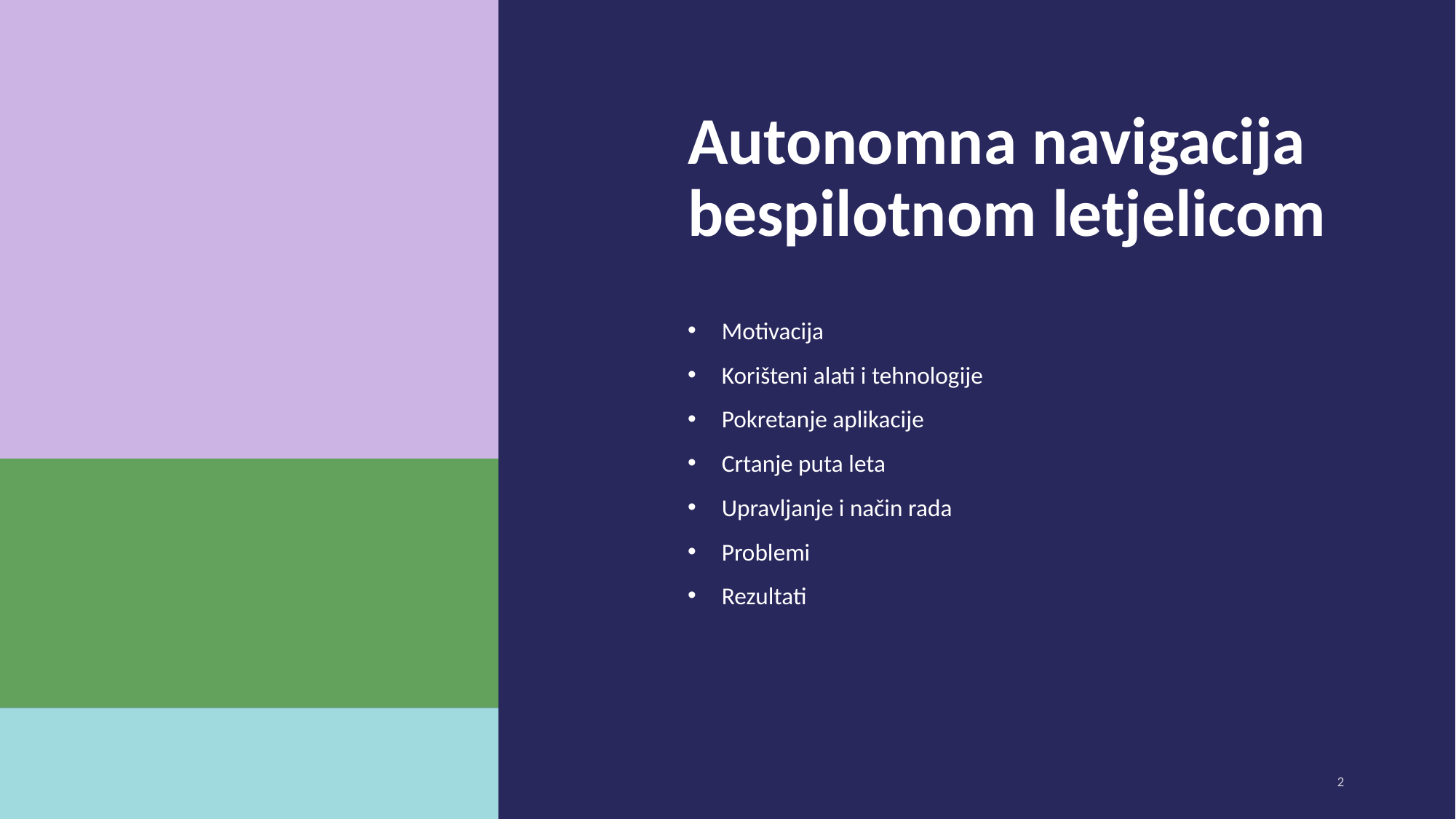

# Autonomna navigacija bespilotnom letjelicom
Motivacija
Korišteni alati i tehnologije
Pokretanje aplikacije
Crtanje puta leta
Upravljanje i način rada
Problemi
Rezultati

2